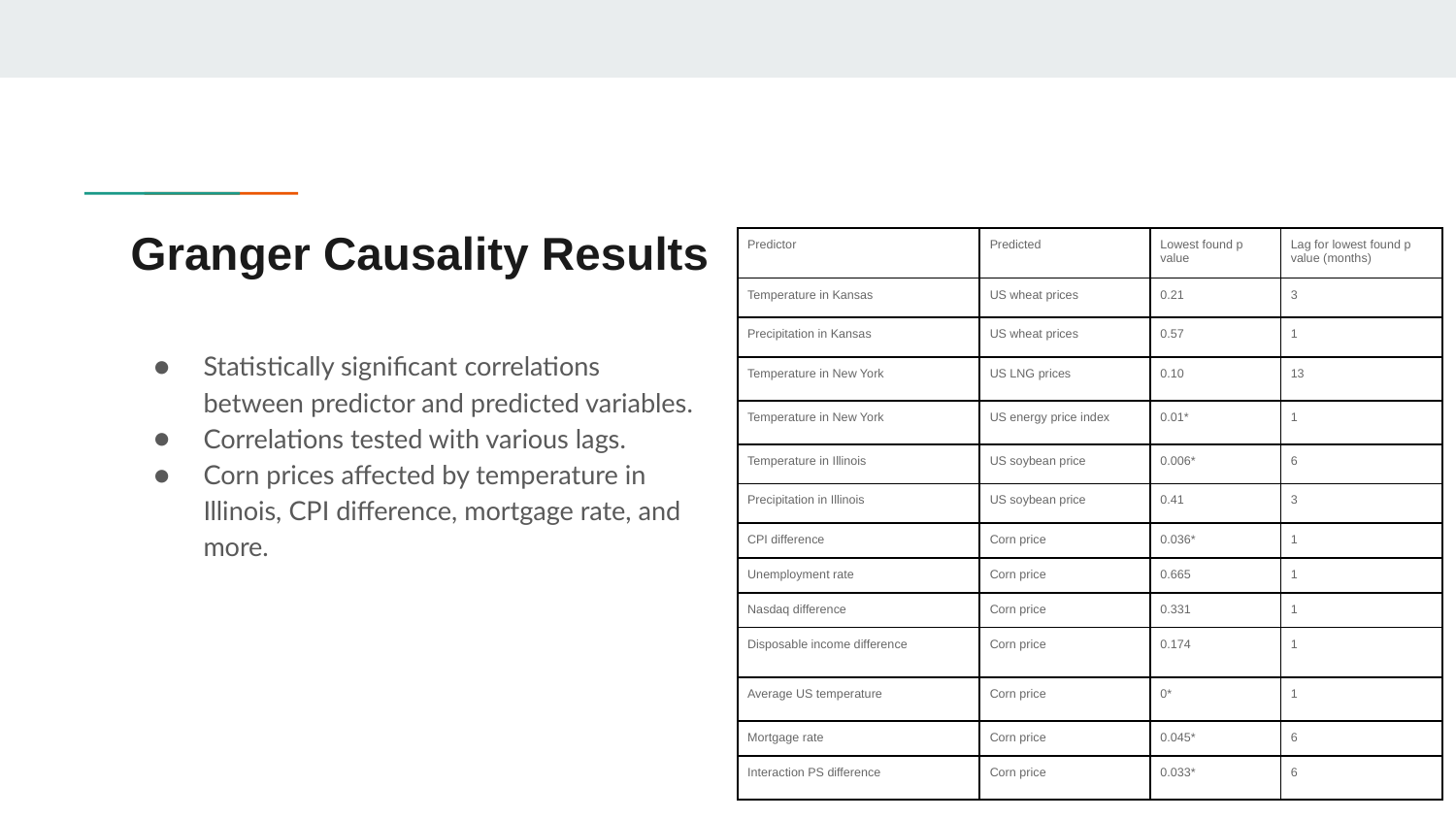

# Granger Causality Results
| Predictor | Predicted | Lowest found p value | Lag for lowest found p value (months) |
| --- | --- | --- | --- |
| Temperature in Kansas | US wheat prices | 0.21 | 3 |
| Precipitation in Kansas | US wheat prices | 0.57 | 1 |
| Temperature in New York | US LNG prices | 0.10 | 13 |
| Temperature in New York | US energy price index | 0.01\* | 1 |
| Temperature in Illinois | US soybean price | 0.006\* | 6 |
| Precipitation in Illinois | US soybean price | 0.41 | 3 |
| CPI difference | Corn price | 0.036\* | 1 |
| Unemployment rate | Corn price | 0.665 | 1 |
| Nasdaq difference | Corn price | 0.331 | 1 |
| Disposable income difference | Corn price | 0.174 | 1 |
| Average US temperature | Corn price | 0\* | 1 |
| Mortgage rate | Corn price | 0.045\* | 6 |
| Interaction PS difference | Corn price | 0.033\* | 6 |
Statistically significant correlations between predictor and predicted variables.
Correlations tested with various lags.
Corn prices affected by temperature in Illinois, CPI difference, mortgage rate, and more.